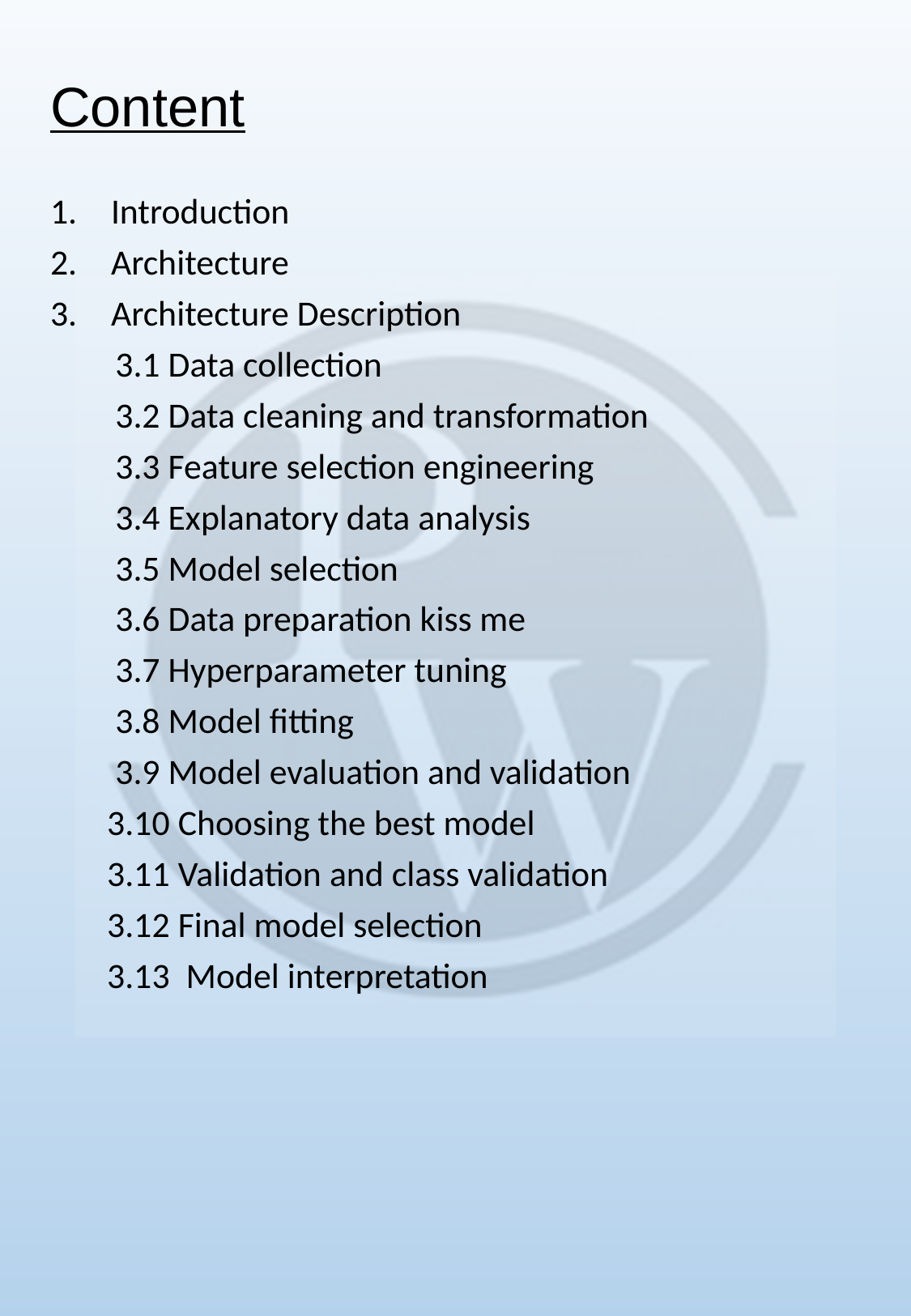

# Content
Introduction
Architecture
Architecture Description
        3.1 Data collection
        3.2 Data cleaning and transformation
        3.3 Feature selection engineering
        3.4 Explanatory data analysis
        3.5 Model selection
        3.6 Data preparation kiss me
        3.7 Hyperparameter tuning
        3.8 Model fitting
        3.9 Model evaluation and validation
       3.10 Choosing the best model
       3.11 Validation and class validation
       3.12 Final model selection
       3.13  Model interpretation